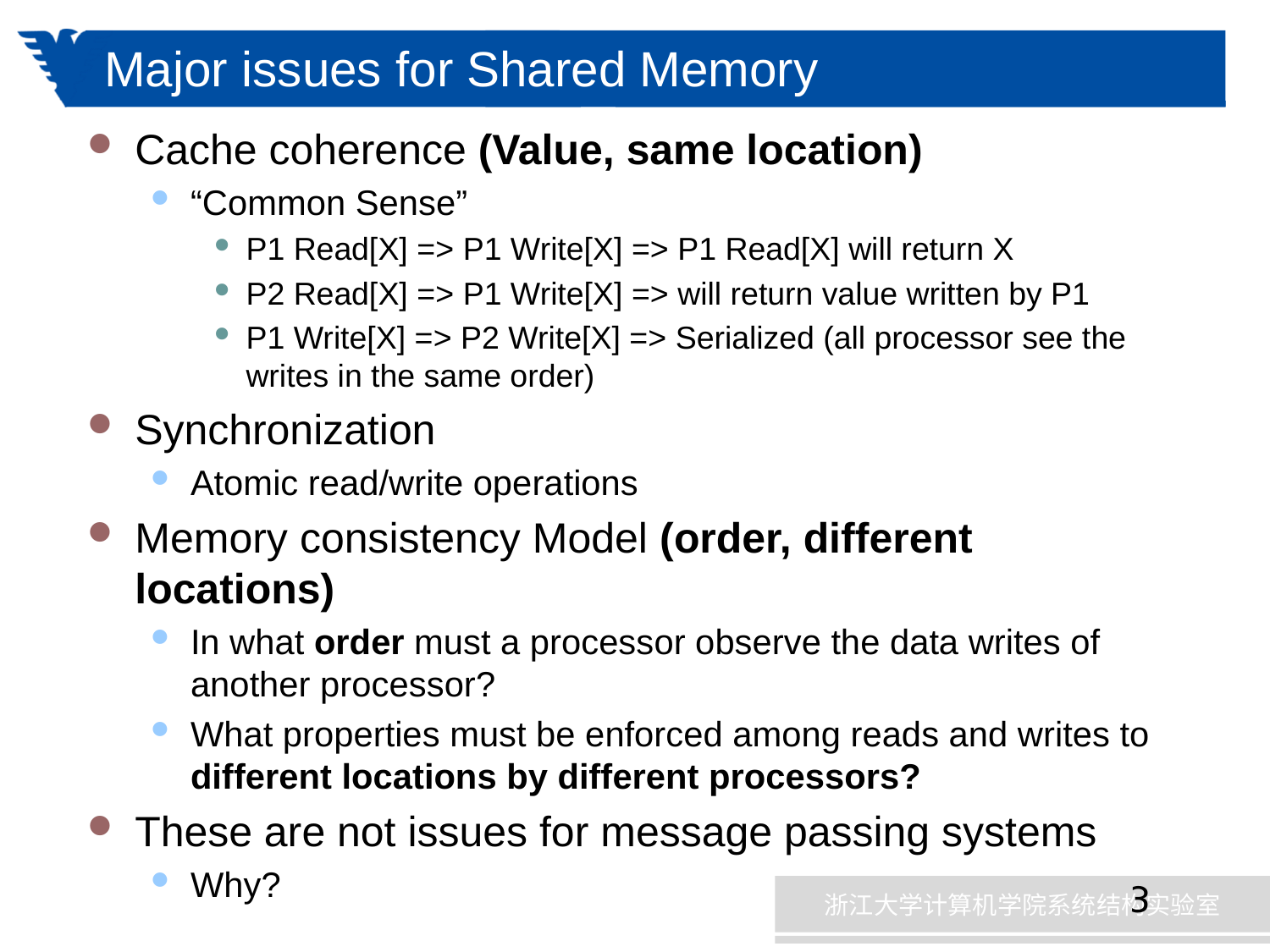

# Major issues for Shared Memory
Cache coherence (Value, same location)
“Common Sense”
P1 Read[X] => P1 Write[X] => P1 Read[X] will return X
P2 Read[X] => P1 Write[X] => will return value written by P1
P1 Write[X] => P2 Write[X] => Serialized (all processor see the writes in the same order)
Synchronization
Atomic read/write operations
Memory consistency Model (order, different locations)
In what order must a processor observe the data writes of another processor?
What properties must be enforced among reads and writes to different locations by different processors?
These are not issues for message passing systems
Why?